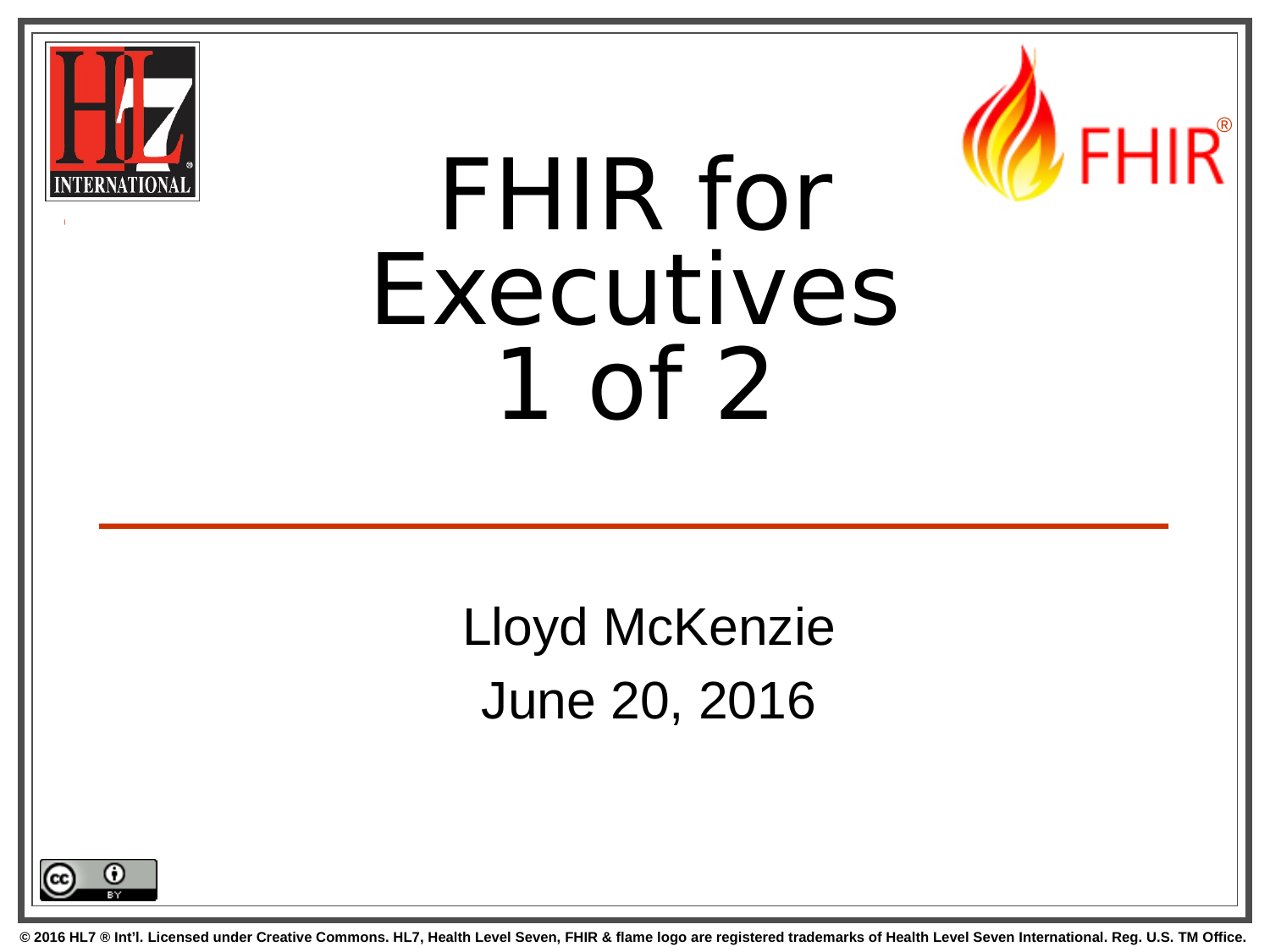

# FHIR for Executives 1 of 2
Lloyd McKenzie
June 20, 2016